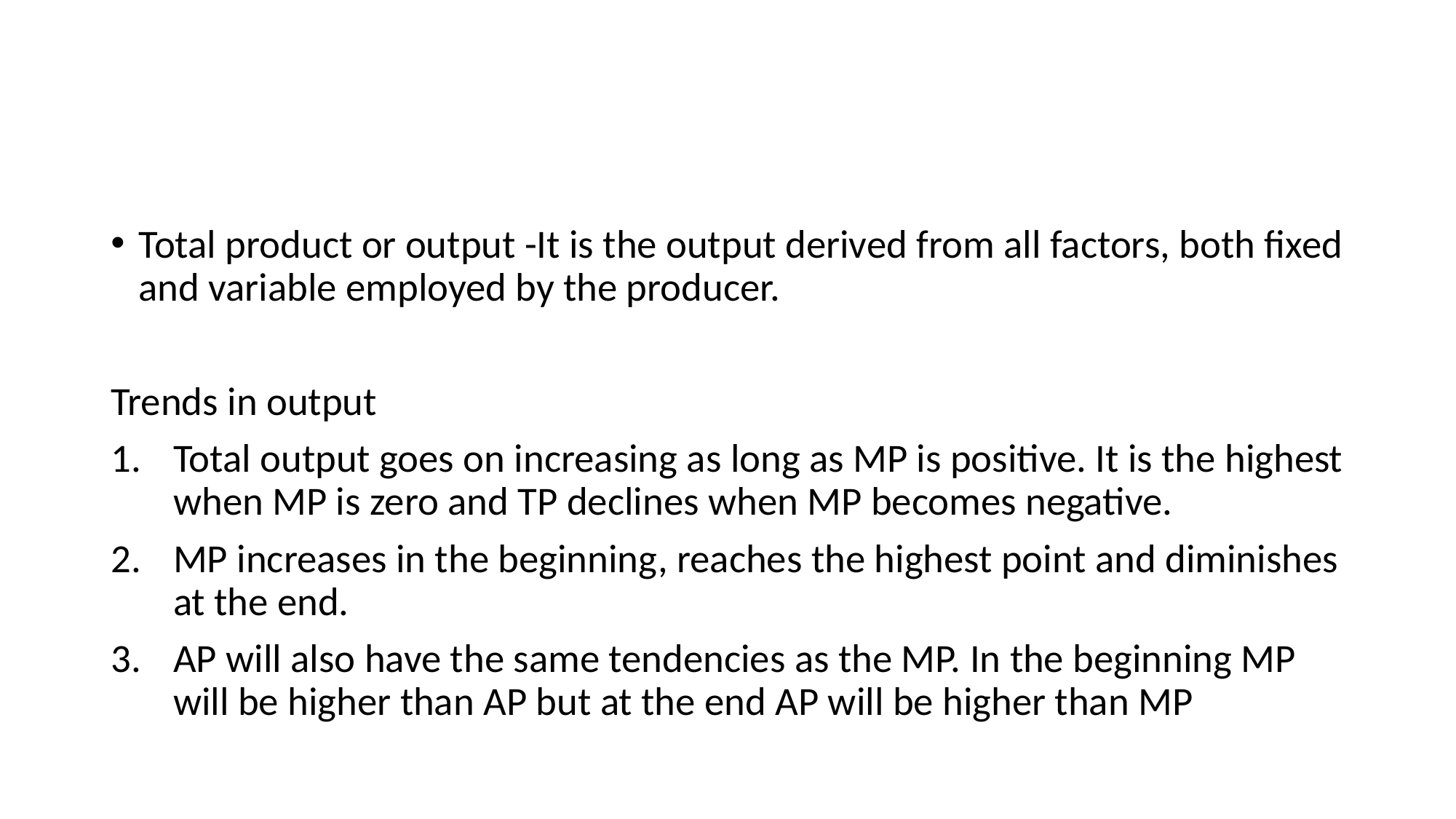

#
Total product or output -It is the output derived from all factors, both fixed and variable employed by the producer.

Trends in output
Total output goes on increasing as long as MP is positive. It is the highest when MP is zero and TP declines when MP becomes negative.
MP increases in the beginning, reaches the highest point and diminishes at the end.
AP will also have the same tendencies as the MP. In the beginning MP will be higher than AP but at the end AP will be higher than MP